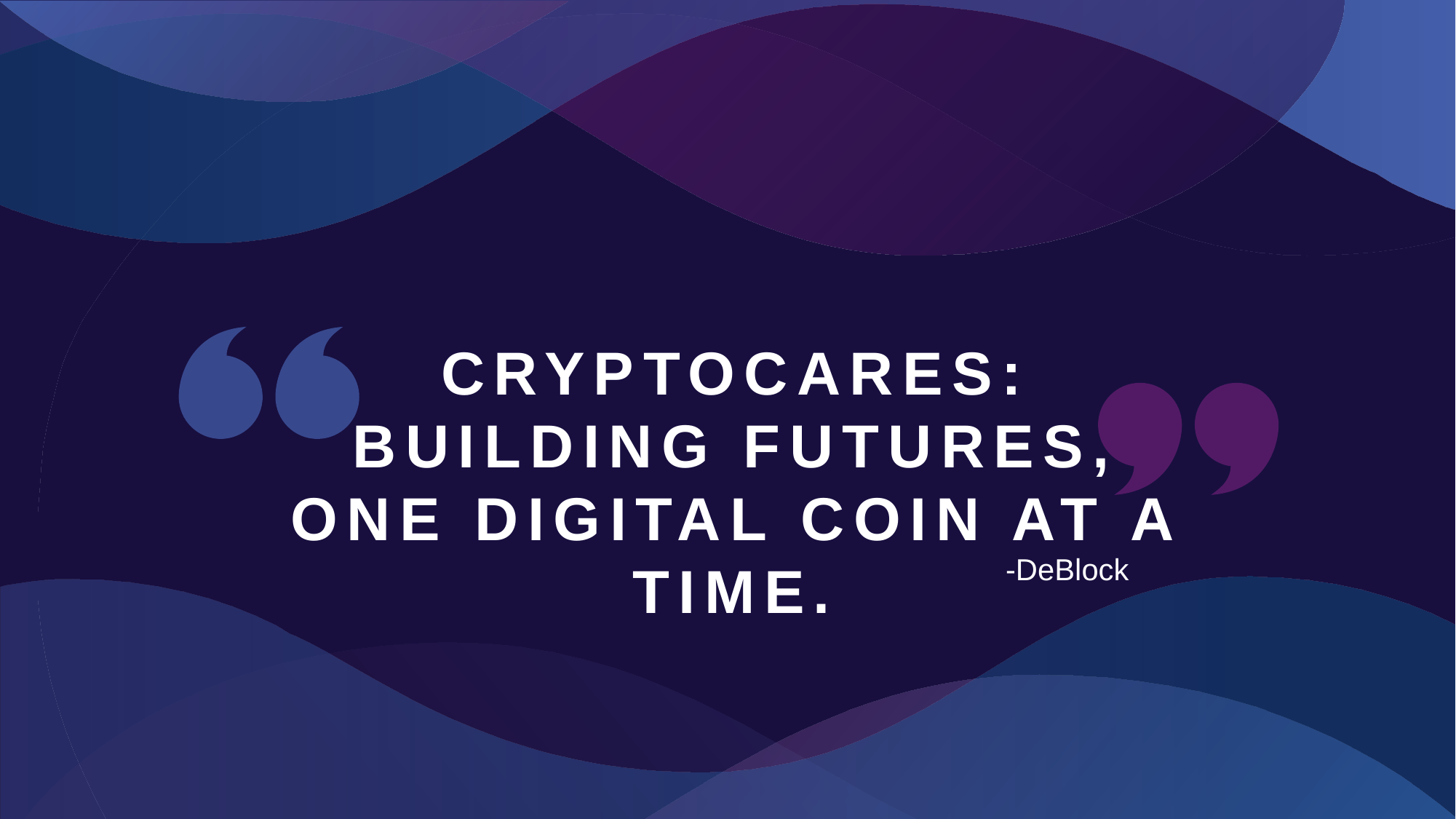

# CryptoCares: Building Futures, One Digital Coin at a Time.

-DeBlock